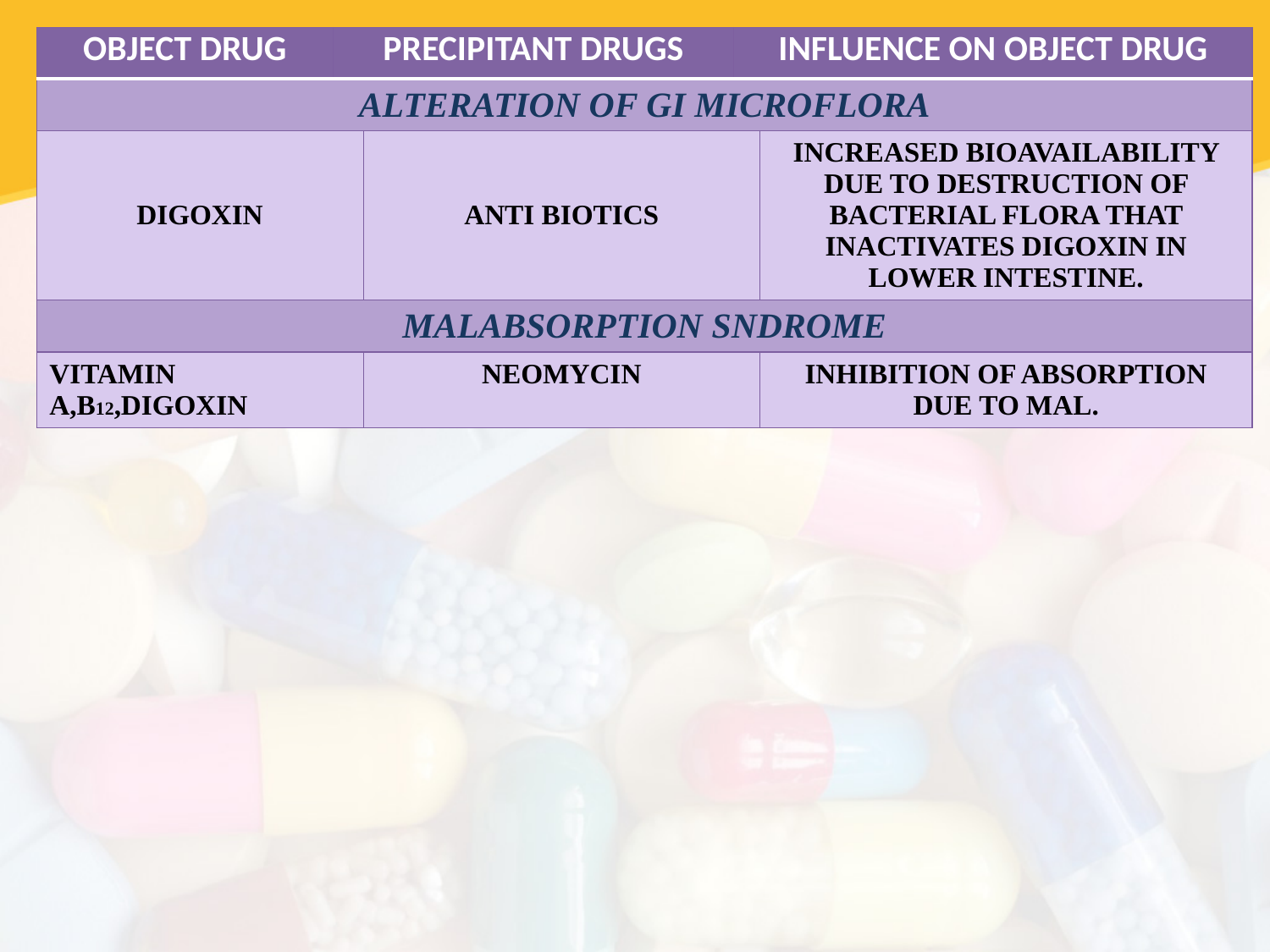

| OBJECT DRUG | PRECIPITANT DRUGS |  | INFLUENCE ON OBJECT DRUG |  |
| --- | --- | --- | --- | --- |
| ALTERATION OF GI MICROFLORA |  |  |  |  |
| DIGOXIN |  | ANTI BIOTICS |  | INCREASED BIOAVAILABILITY DUE TO DESTRUCTION OF BACTERIAL FLORA THAT INACTIVATES DIGOXIN IN LOWER INTESTINE. |
| MALABSORPTION SNDROME |  |  |  |  |
| VITAMIN A,B12,DIGOXIN |  | NEOMYCIN |  | INHIBITION OF ABSORPTION DUE TO MAL. |